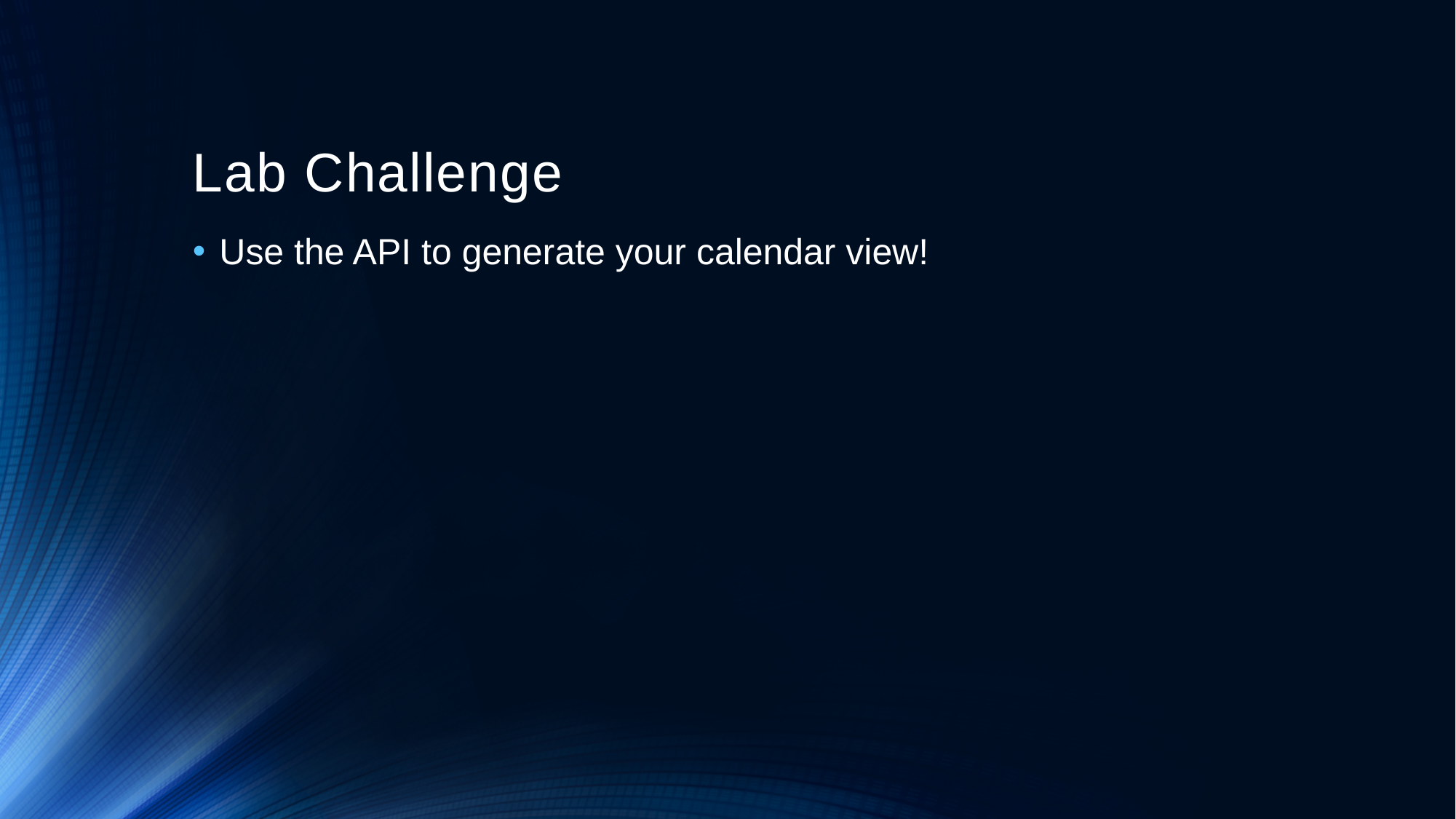

# Lab Challenge
Use the API to generate your calendar view!